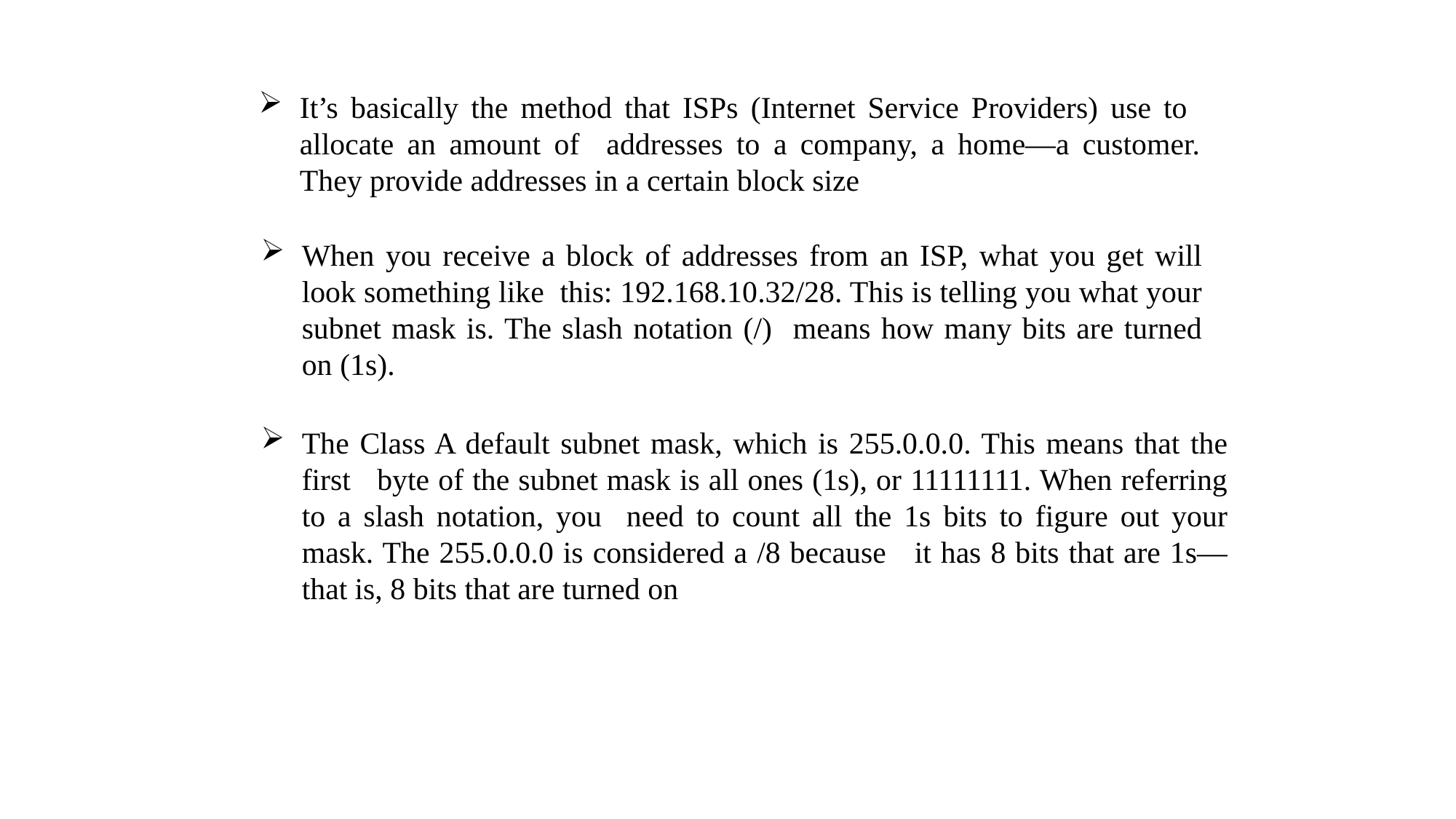

It’s basically the method that ISPs (Internet Service Providers) use to  allocate an amount of  addresses to a company, a home—a customer. They provide addresses in a certain block size
When you receive a block of addresses from an ISP, what you get will look something like  this: 192.168.10.32/28. This is telling you what your subnet mask is. The slash notation (/)  means how many bits are turned on (1s).
The Class A default subnet mask, which is 255.0.0.0. This means that the first   byte of the subnet mask is all ones (1s), or 11111111. When referring to a slash notation, you  need to count all the 1s bits to figure out your mask. The 255.0.0.0 is considered a /8 because   it has 8 bits that are 1s—that is, 8 bits that are turned on